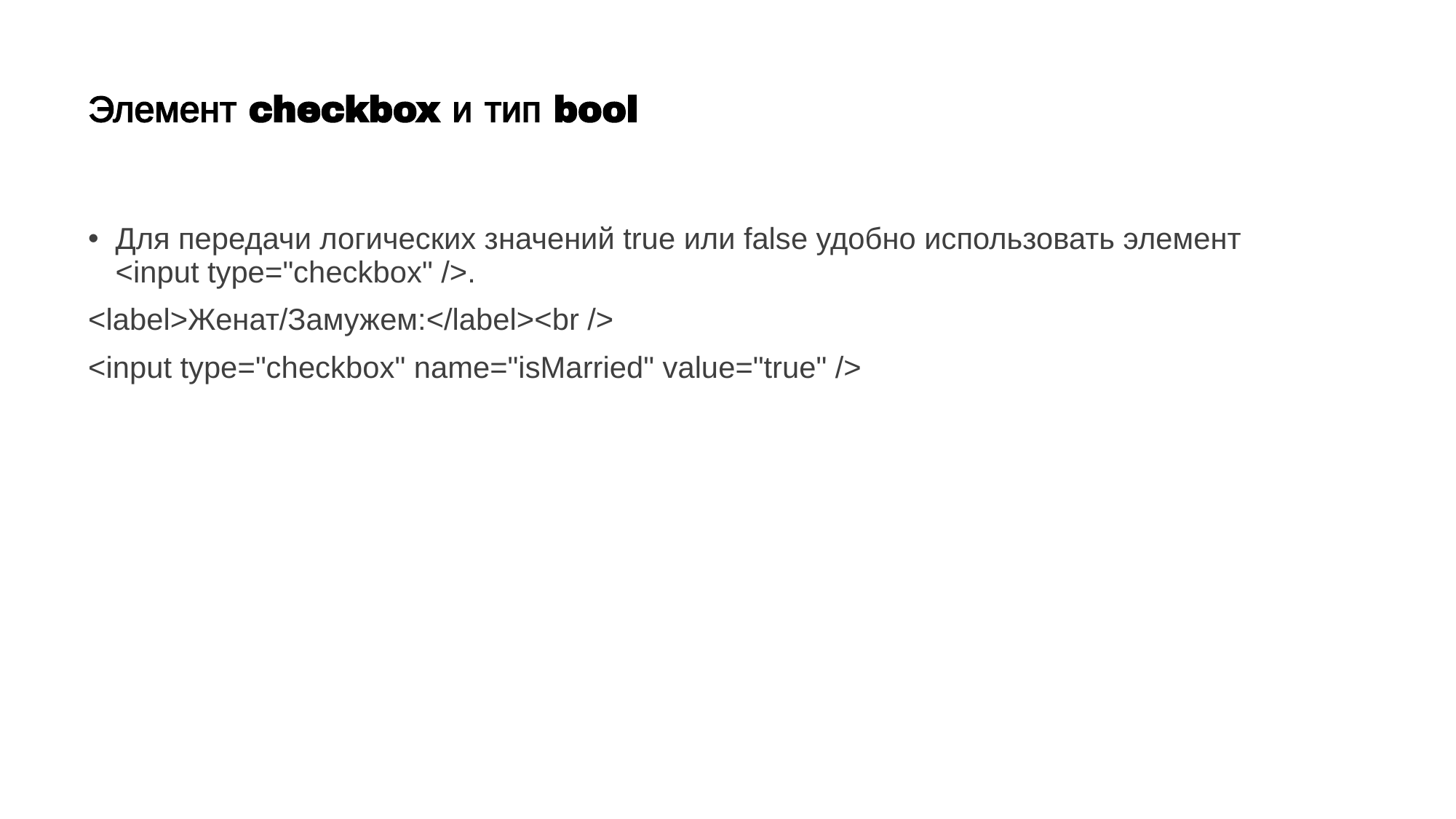

# Элемент checkbox и тип bool
Для передачи логических значений true или false удобно использовать элемент <input type="checkbox" />.
<label>Женат/Замужем:</label><br />
<input type="checkbox" name="isMarried" value="true" />